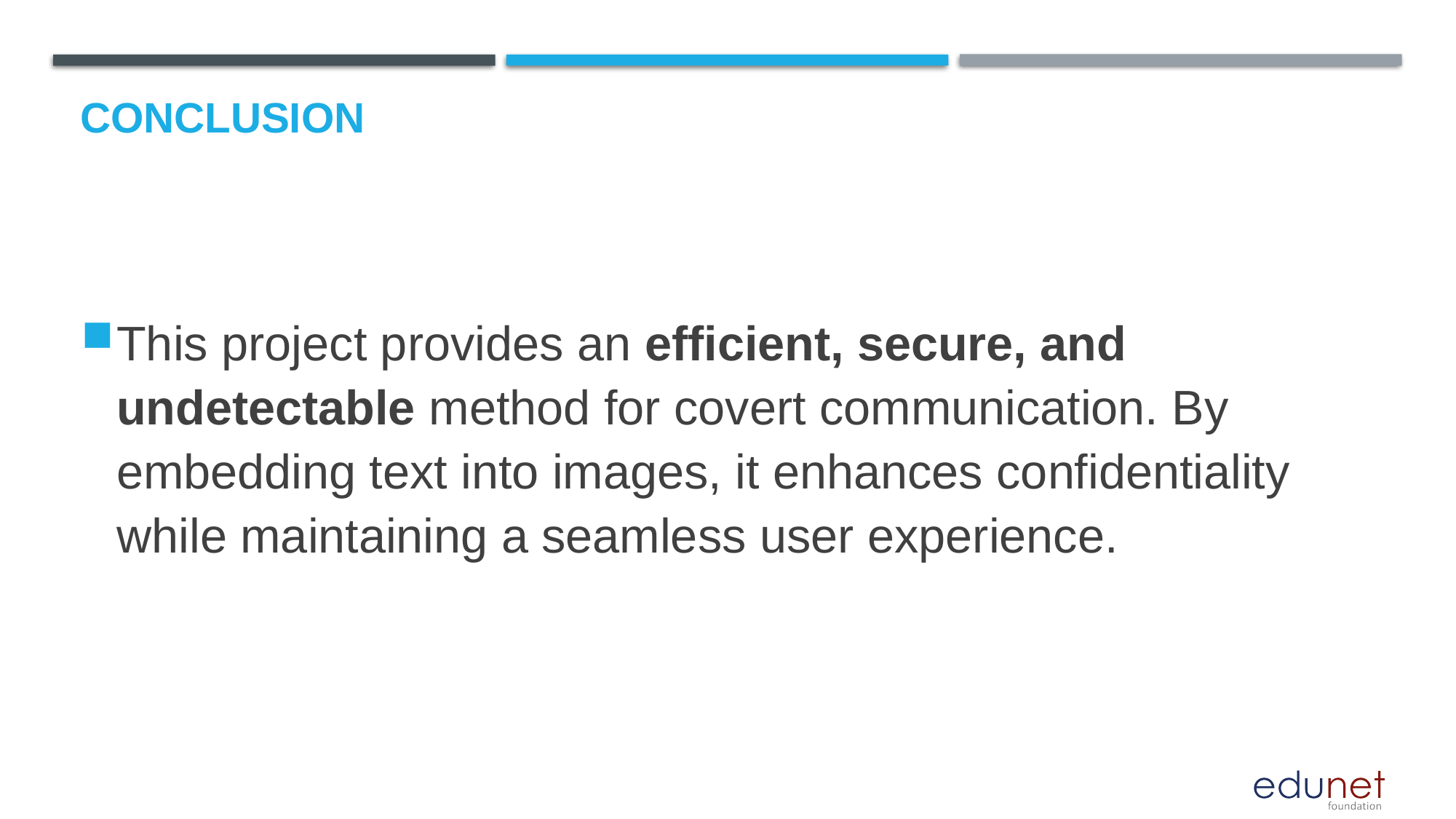

# Conclusion
This project provides an efficient, secure, and undetectable method for covert communication. By embedding text into images, it enhances confidentiality while maintaining a seamless user experience.